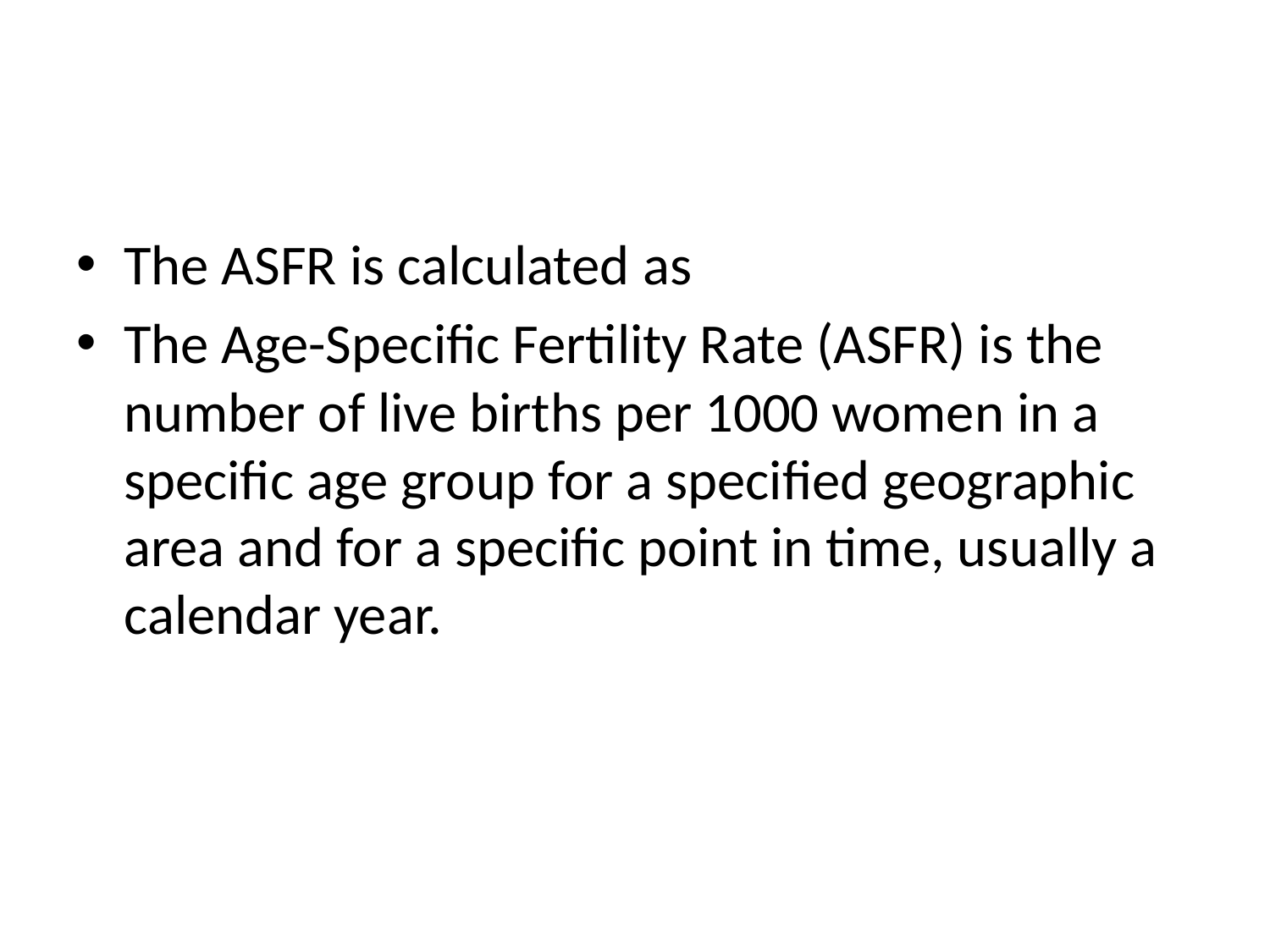

#
The ASFR is calculated as
The Age-Specific Fertility Rate (ASFR) is the number of live births per 1000 women in a specific age group for a specified geographic area and for a specific point in time, usually a calendar year.